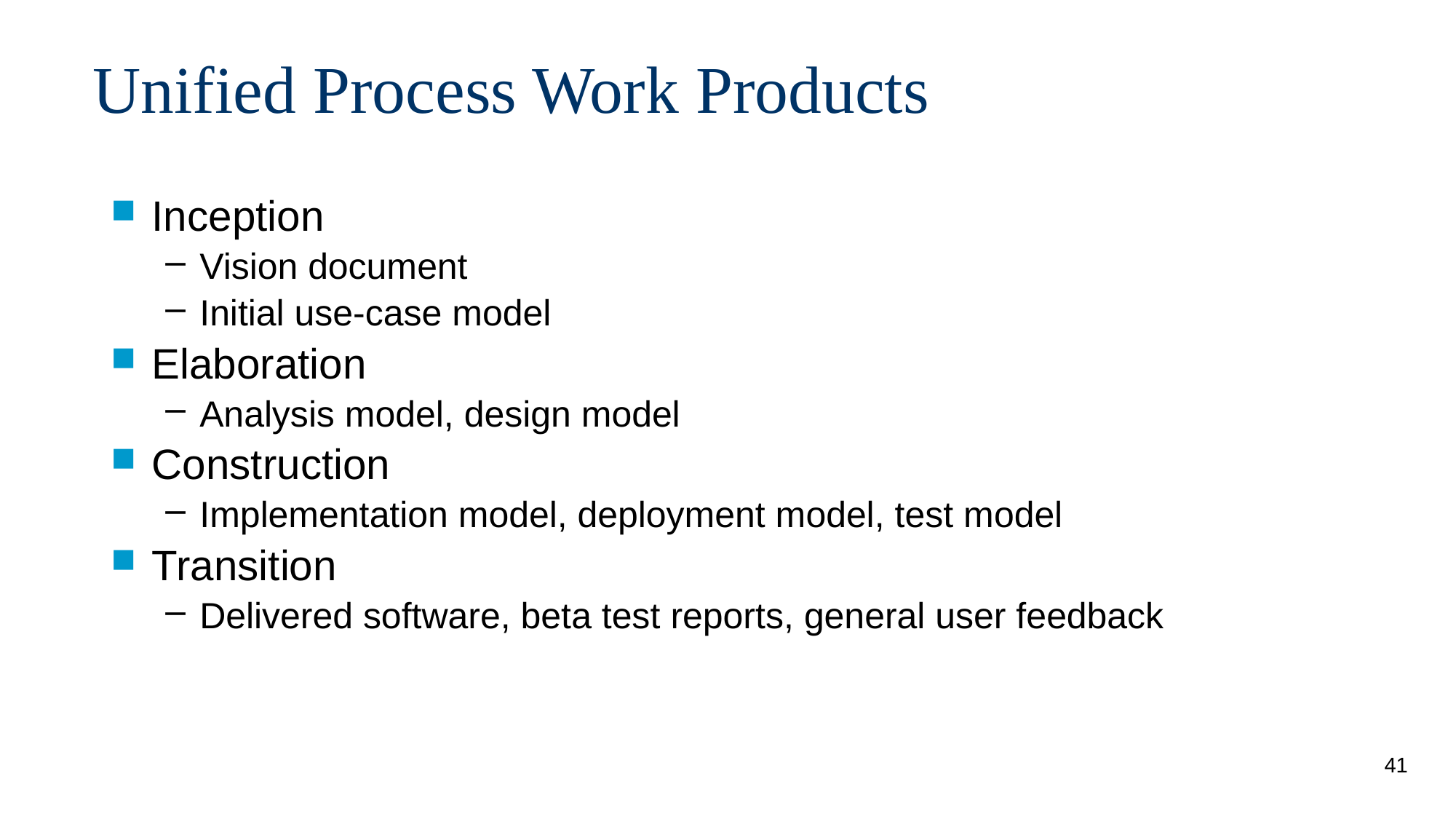

# Unified Process Work Products
Inception
Vision document
Initial use-case model
Elaboration
Analysis model, design model
Construction
Implementation model, deployment model, test model
Transition
Delivered software, beta test reports, general user feedback
41